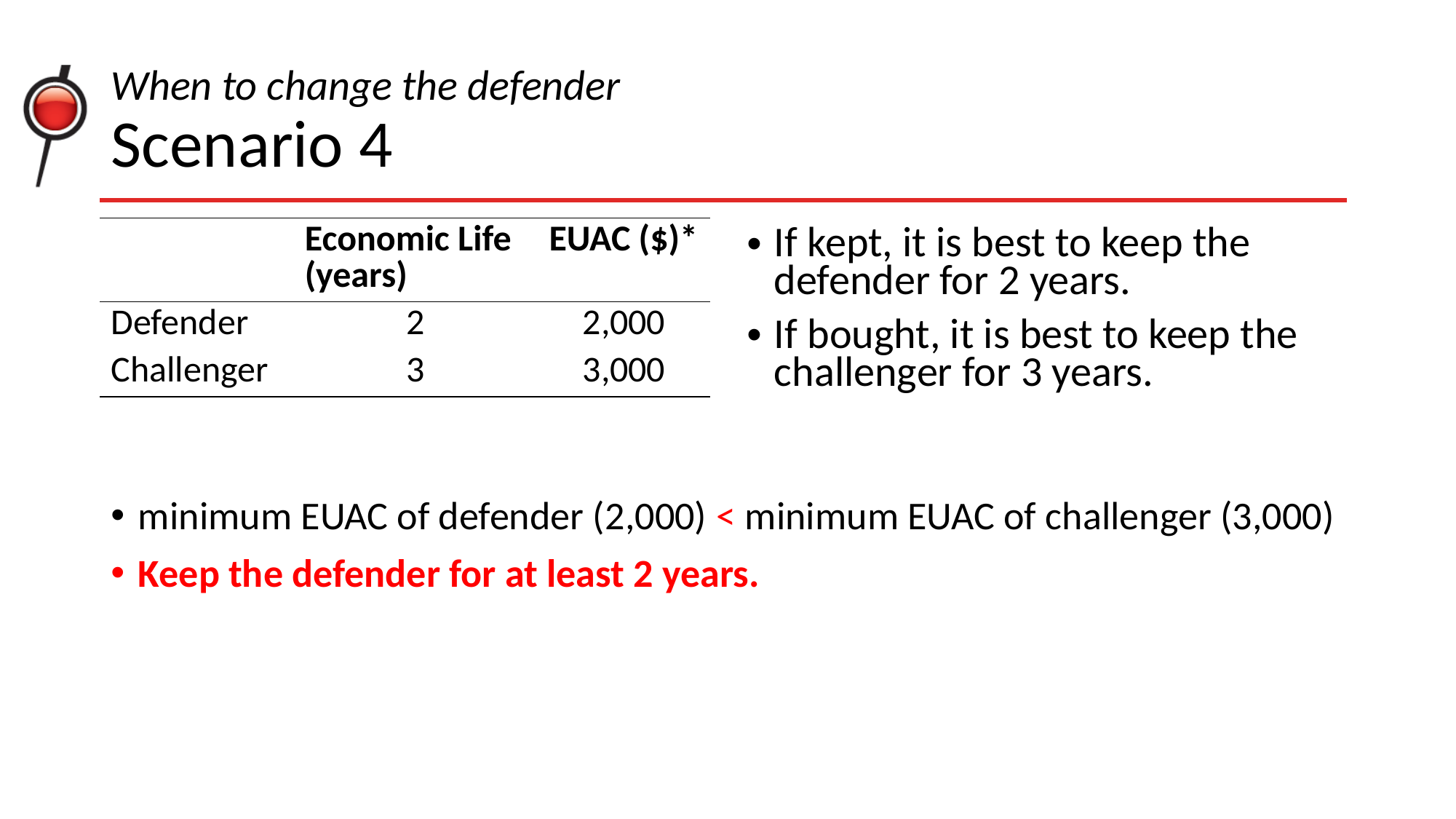

# When to change the defender Scenario 4
|  | Economic Life (years) | EUAC ($)\* |
| --- | --- | --- |
| Defender | 2 | 2,000 |
| Challenger | 3 | 3,000 |
If kept, it is best to keep the defender for 2 years.
If bought, it is best to keep the challenger for 3 years.
minimum EUAC of defender (2,000) < minimum EUAC of challenger (3,000)
Keep the defender for at least 2 years.